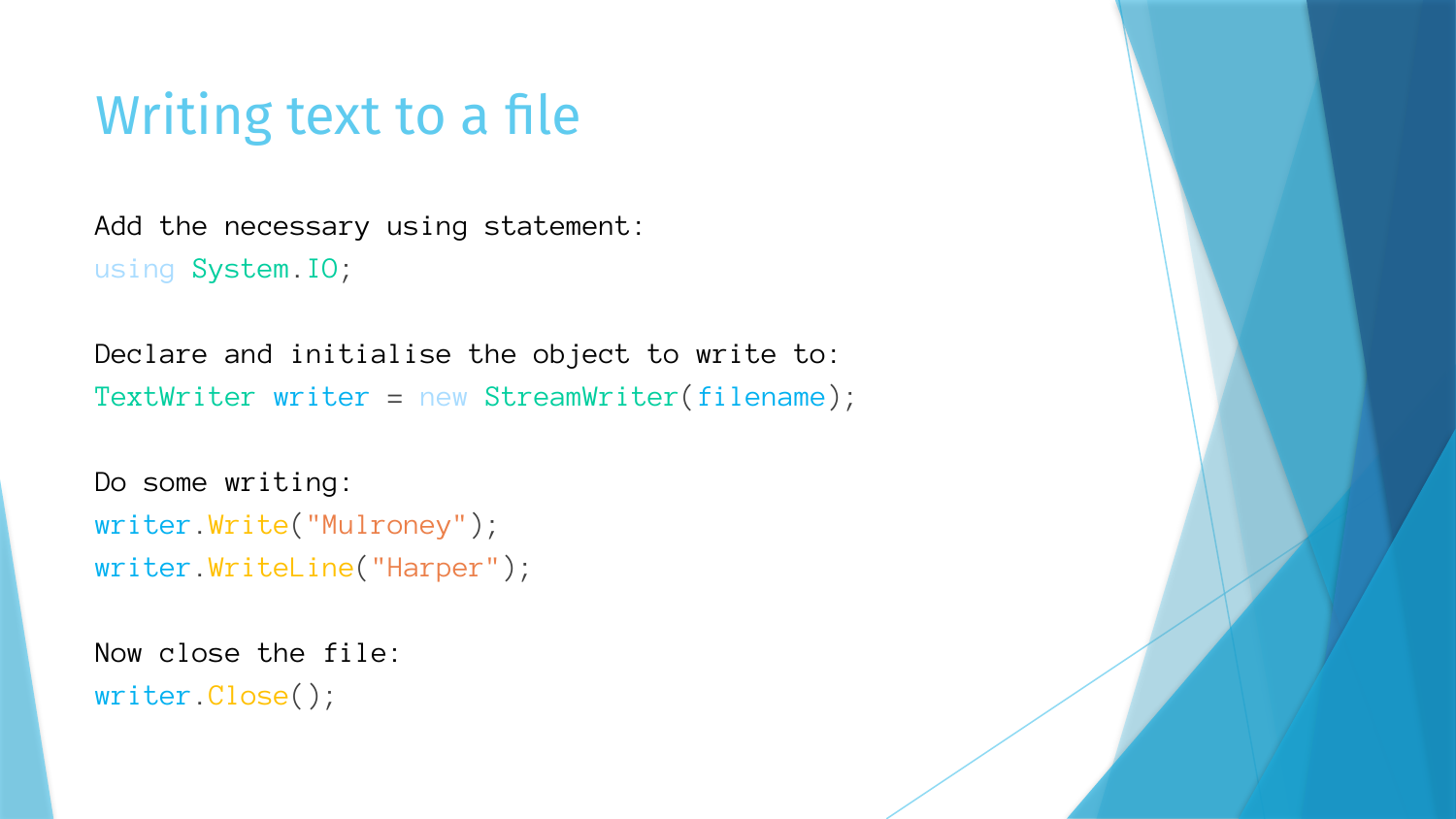

# Writing text to a file
Add the necessary using statement:
using System.IO;

Declare and initialise the object to write to:
TextWriter writer = new StreamWriter(filename);

Do some writing:
writer.Write("Mulroney");
writer.WriteLine("Harper");

Now close the file:
writer.Close();